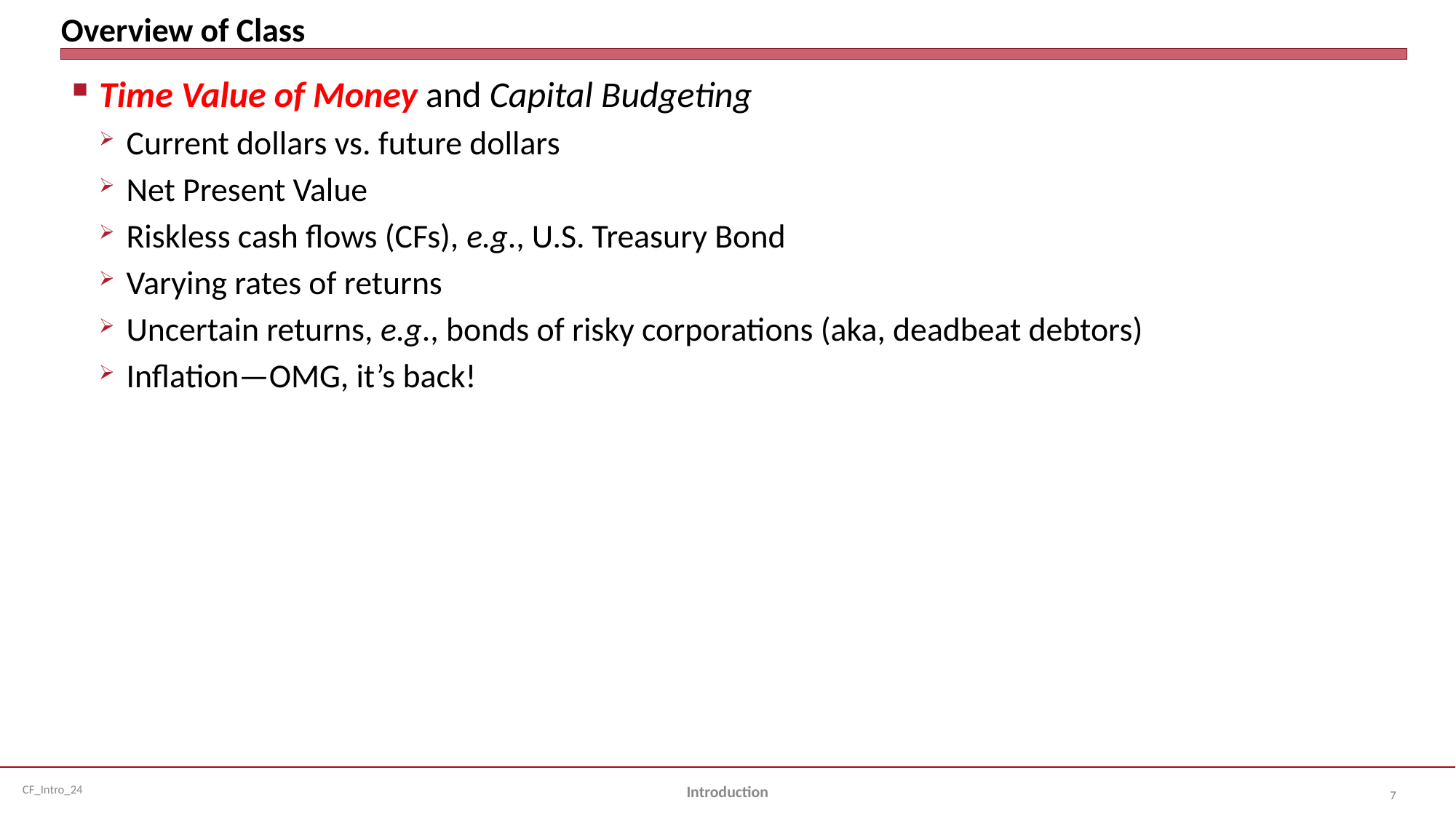

# Overview of Class
Time Value of Money and Capital Budgeting
Current dollars vs. future dollars
Net Present Value
Riskless cash flows (CFs), e.g., U.S. Treasury Bond
Varying rates of returns
Uncertain returns, e.g., bonds of risky corporations (aka, deadbeat debtors)
Inflation—OMG, it’s back!
Introduction
7